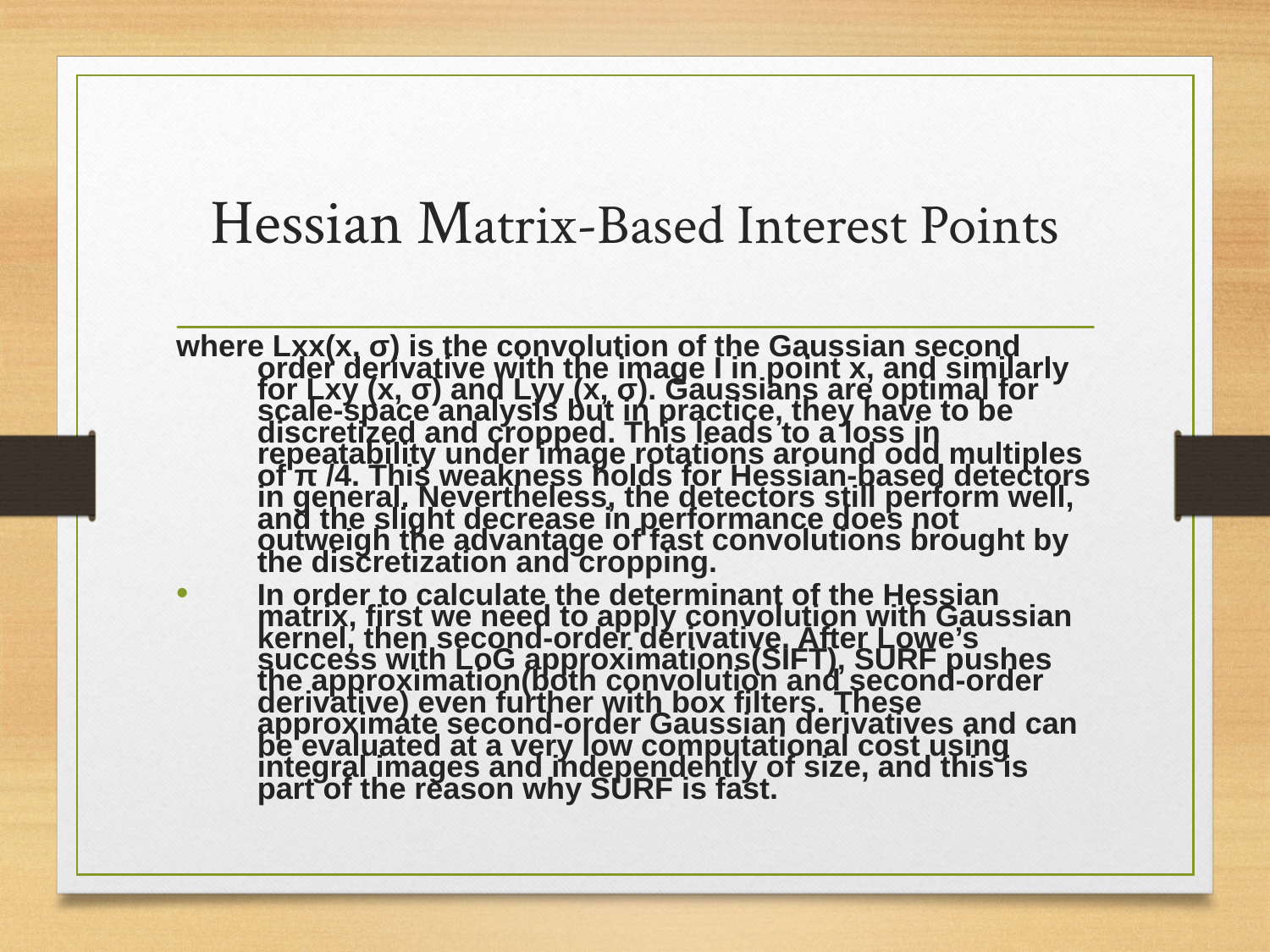

# Hessian Matrix-Based Interest Points
where Lxx(x, σ) is the convolution of the Gaussian second order derivative with the image I in point x, and similarly for Lxy (x, σ) and Lyy (x, σ). Gaussians are optimal for scale-space analysis but in practice, they have to be discretized and cropped. This leads to a loss in repeatability under image rotations around odd multiples of π /4. This weakness holds for Hessian-based detectors in general. Nevertheless, the detectors still perform well, and the slight decrease in performance does not outweigh the advantage of fast convolutions brought by the discretization and cropping.
In order to calculate the determinant of the Hessian matrix, first we need to apply convolution with Gaussian kernel, then second-order derivative. After Lowe’s success with LoG approximations(SIFT), SURF pushes the approximation(both convolution and second-order derivative) even further with box filters. These approximate second-order Gaussian derivatives and can be evaluated at a very low computational cost using integral images and independently of size, and this is part of the reason why SURF is fast.